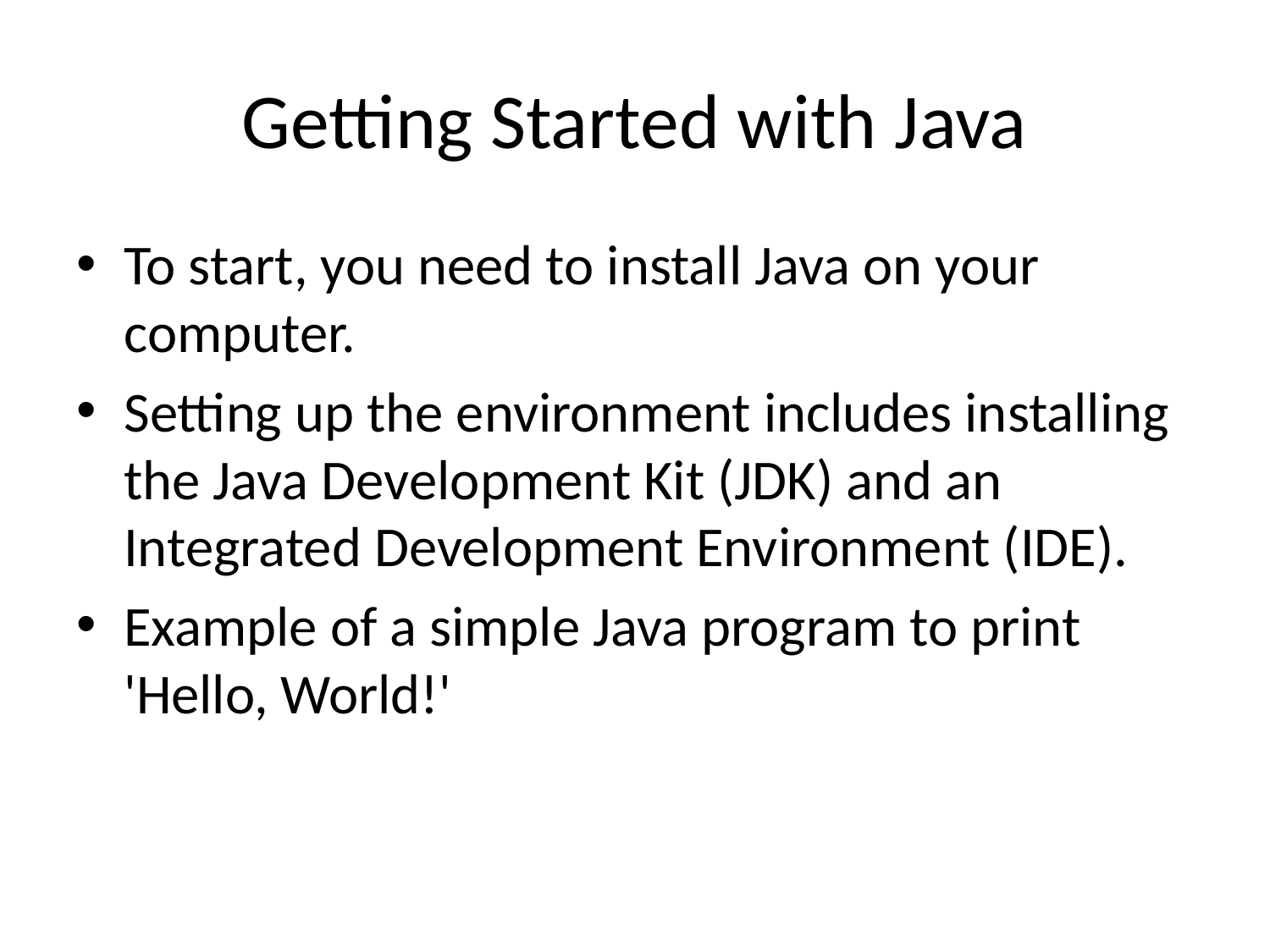

# Getting Started with Java
To start, you need to install Java on your computer.
Setting up the environment includes installing the Java Development Kit (JDK) and an Integrated Development Environment (IDE).
Example of a simple Java program to print 'Hello, World!'